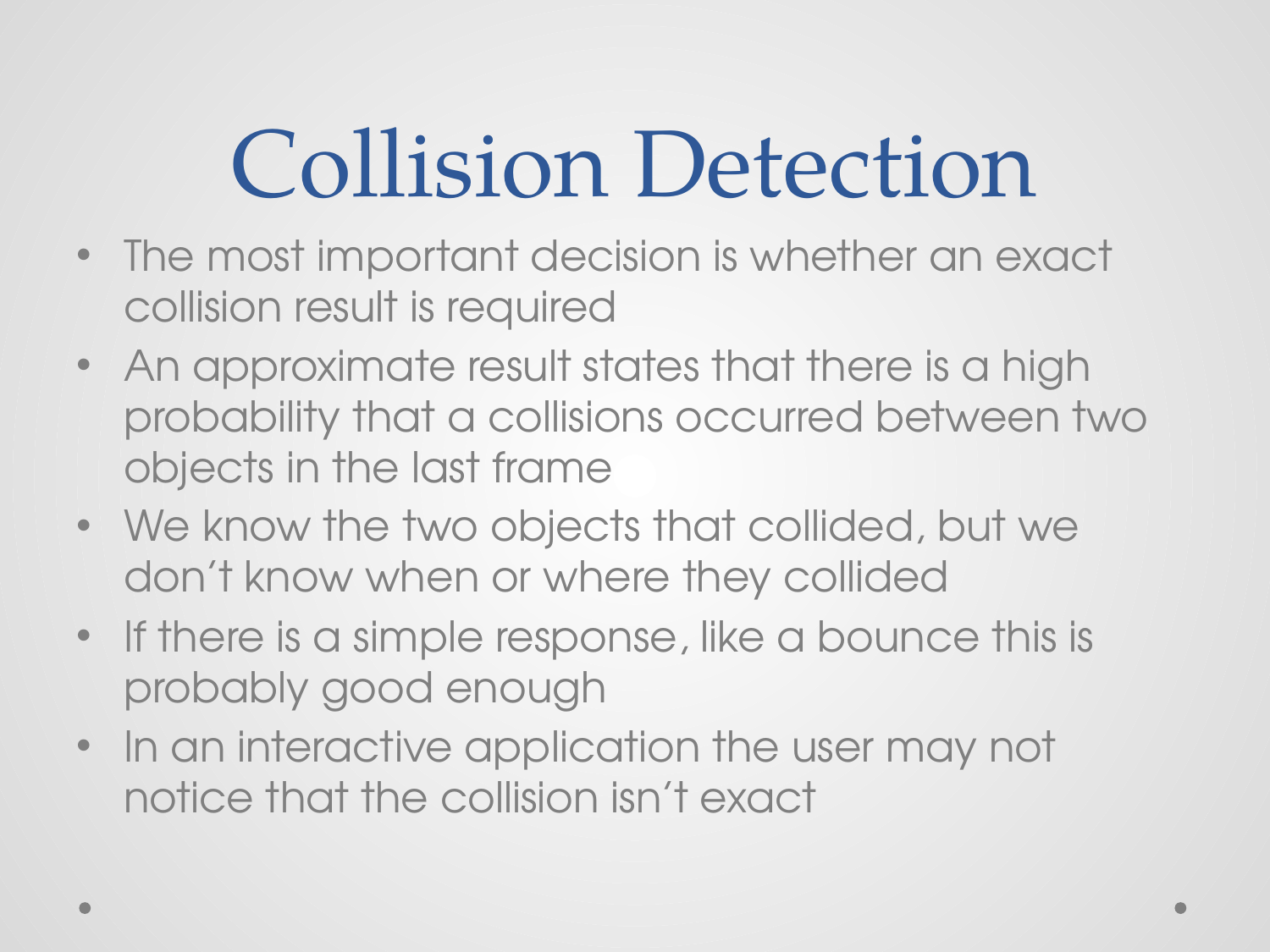

# Collision Detection
The most important decision is whether an exact collision result is required
An approximate result states that there is a high probability that a collisions occurred between two objects in the last frame
We know the two objects that collided, but we don’t know when or where they collided
If there is a simple response, like a bounce this is probably good enough
In an interactive application the user may not notice that the collision isn’t exact